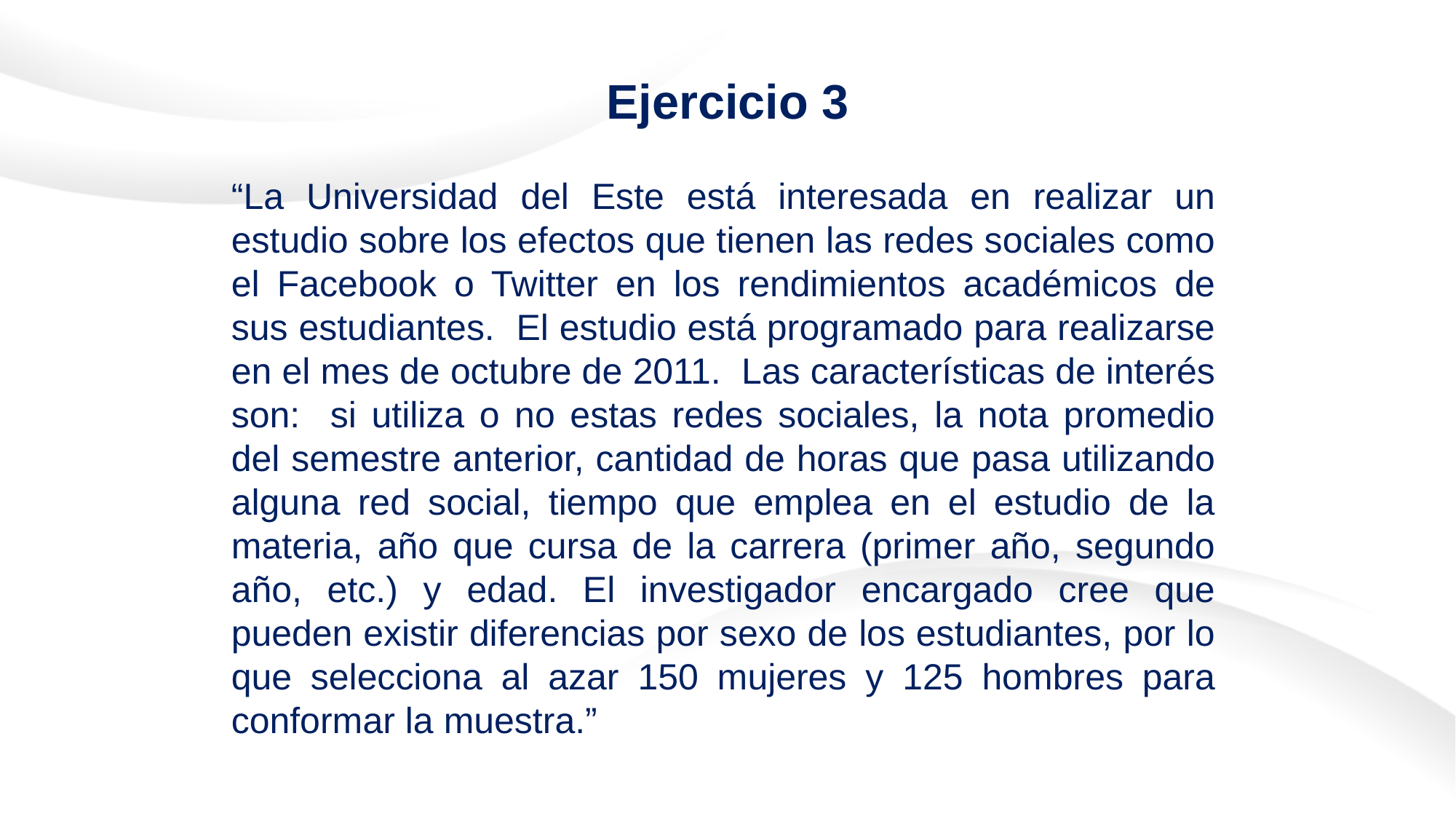

# Ejercicio 3
“La Universidad del Este está interesada en realizar un estudio sobre los efectos que tienen las redes sociales como el Facebook o Twitter en los rendimientos académicos de sus estudiantes.  El estudio está programado para realizarse en el mes de octubre de 2011.  Las características de interés son:  si utiliza o no estas redes sociales, la nota promedio del semestre anterior, cantidad de horas que pasa utilizando alguna red social, tiempo que emplea en el estudio de la materia, año que cursa de la carrera (primer año, segundo año, etc.) y edad. El investigador encargado cree que pueden existir diferencias por sexo de los estudiantes, por lo que selecciona al azar 150 mujeres y 125 hombres para conformar la muestra.”